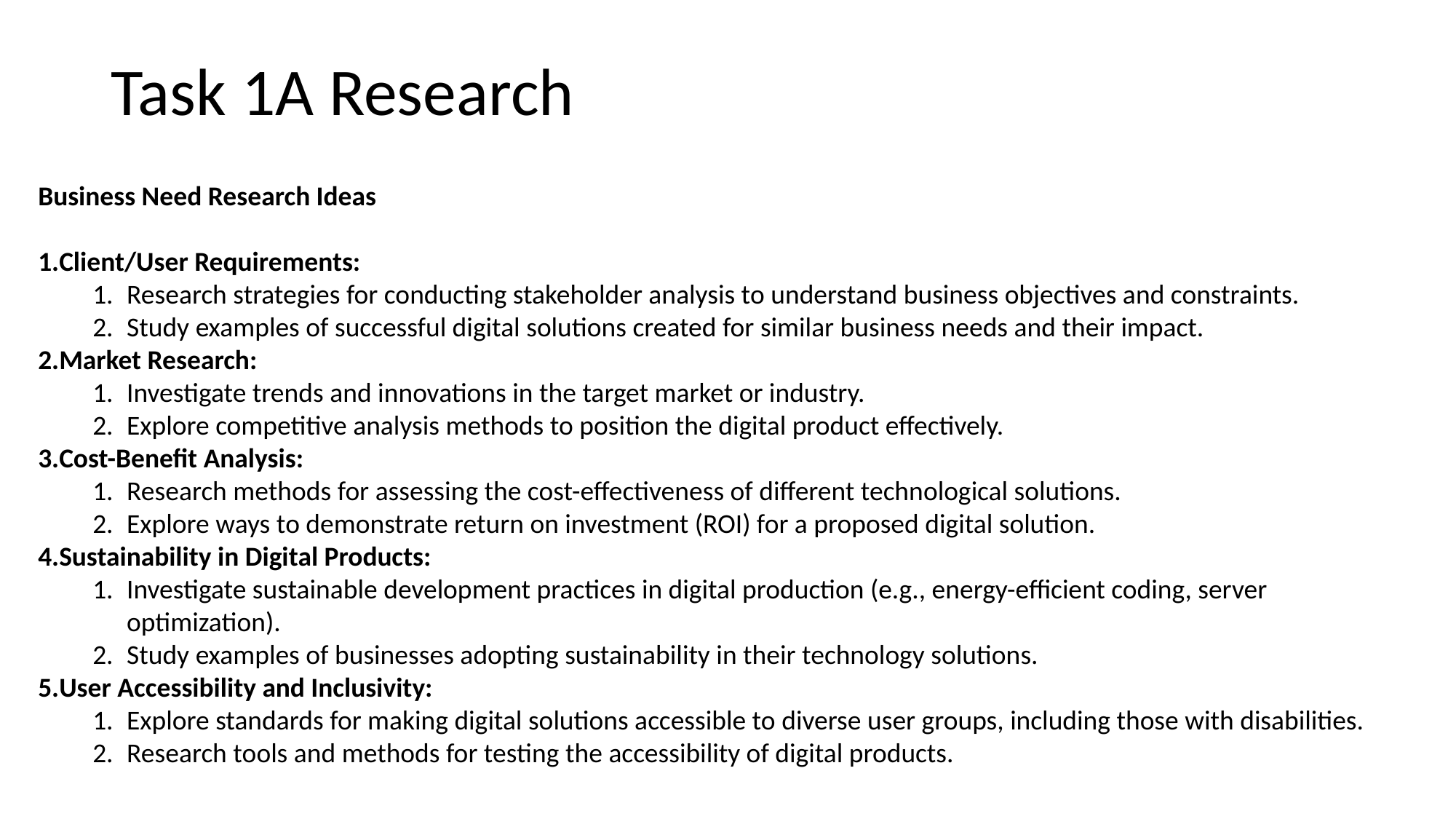

# Task 1A Research
Business Need Research Ideas

Client/User Requirements:
Research strategies for conducting stakeholder analysis to understand business objectives and constraints.
Study examples of successful digital solutions created for similar business needs and their impact.
Market Research:
Investigate trends and innovations in the target market or industry.
Explore competitive analysis methods to position the digital product effectively.
Cost-Benefit Analysis:
Research methods for assessing the cost-effectiveness of different technological solutions.
Explore ways to demonstrate return on investment (ROI) for a proposed digital solution.
Sustainability in Digital Products:
Investigate sustainable development practices in digital production (e.g., energy-efficient coding, server optimization).
Study examples of businesses adopting sustainability in their technology solutions.
User Accessibility and Inclusivity:
Explore standards for making digital solutions accessible to diverse user groups, including those with disabilities.
Research tools and methods for testing the accessibility of digital products.